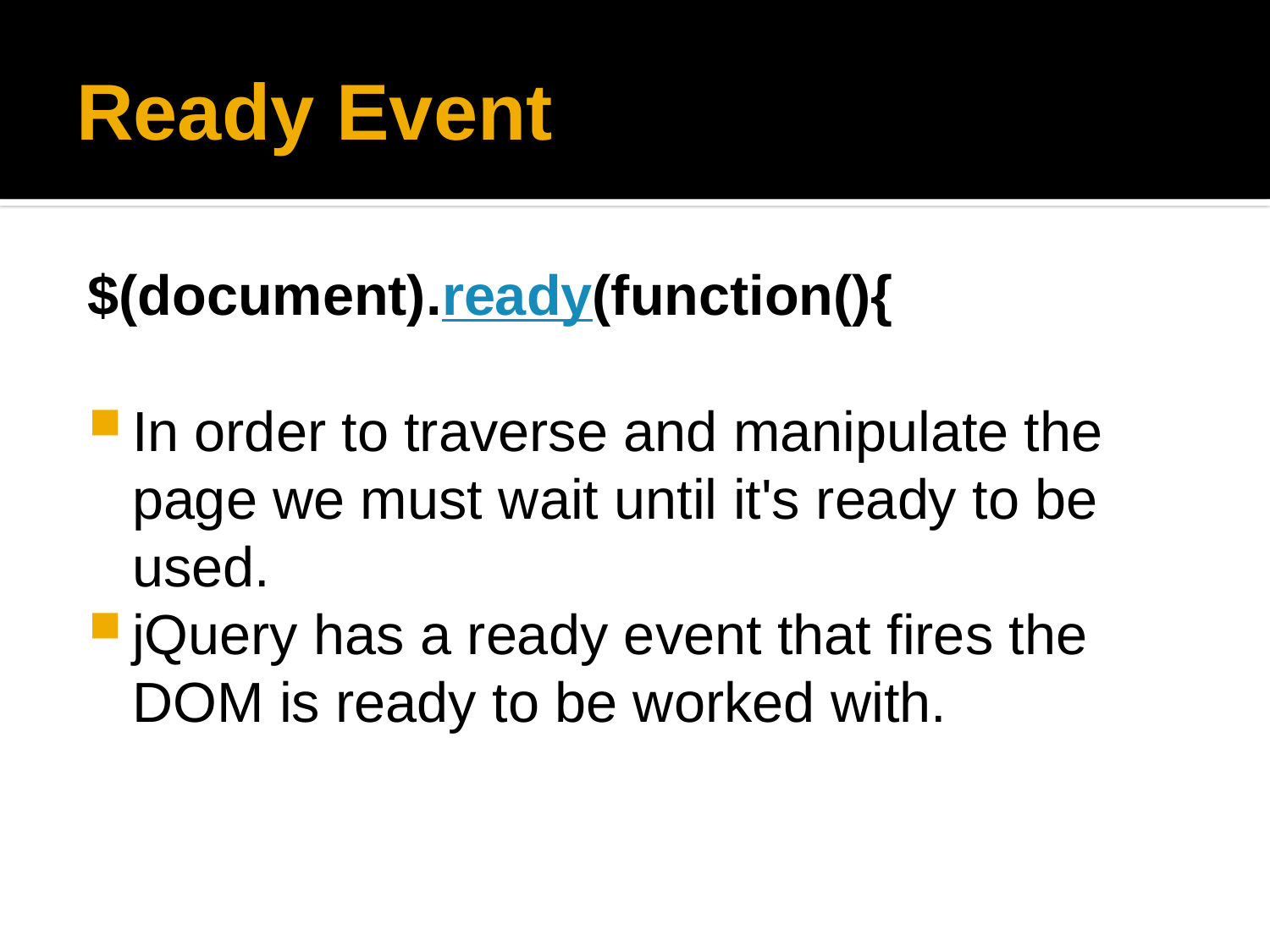

# Ready Event
$(document).ready(function(){

In order to traverse and manipulate the page we must wait until it's ready to be used.
jQuery has a ready event that fires the DOM is ready to be worked with.